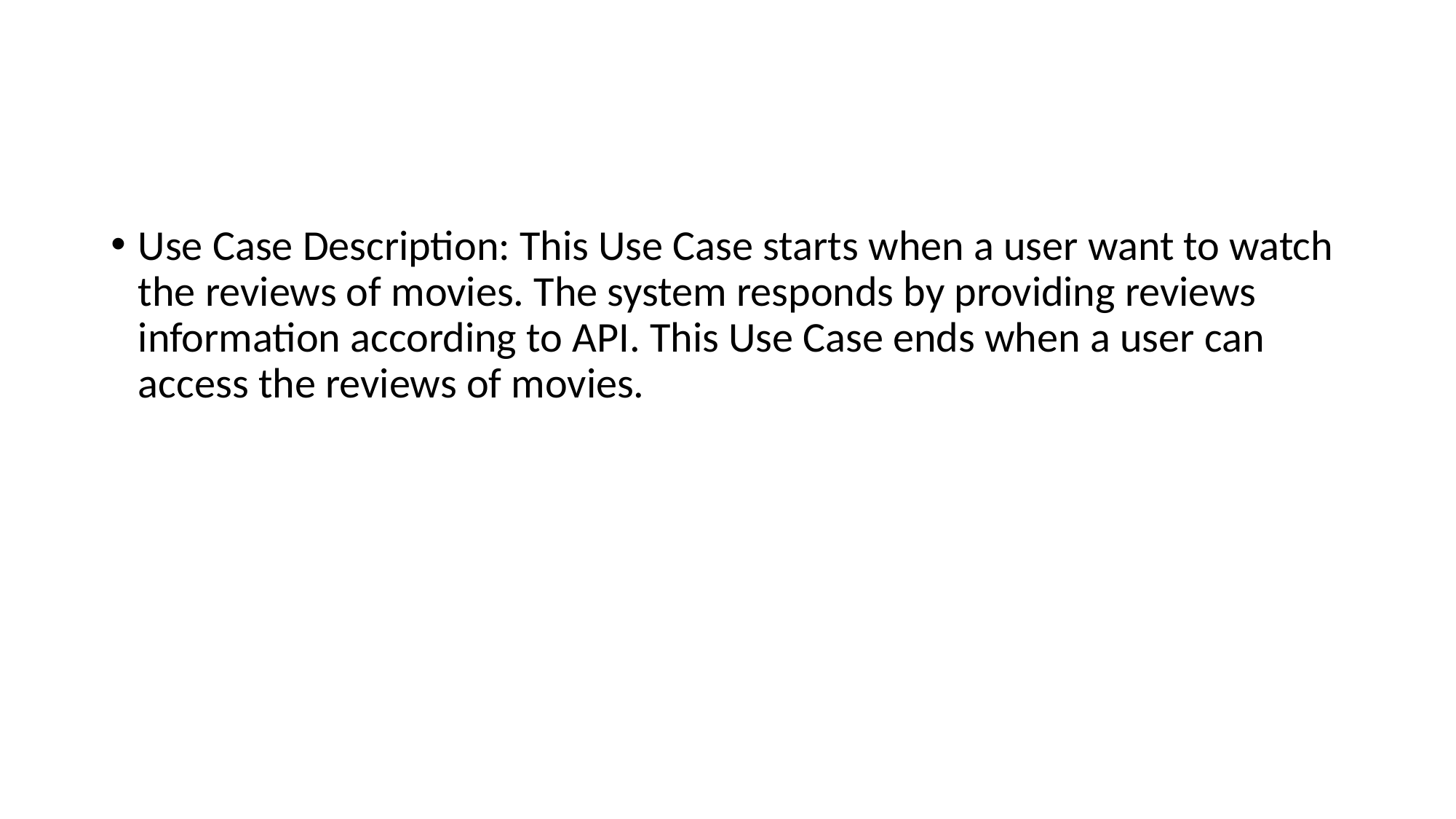

#
Use Case Description: This Use Case starts when a user want to watch the reviews of movies. The system responds by providing reviews information according to API. This Use Case ends when a user can access the reviews of movies.